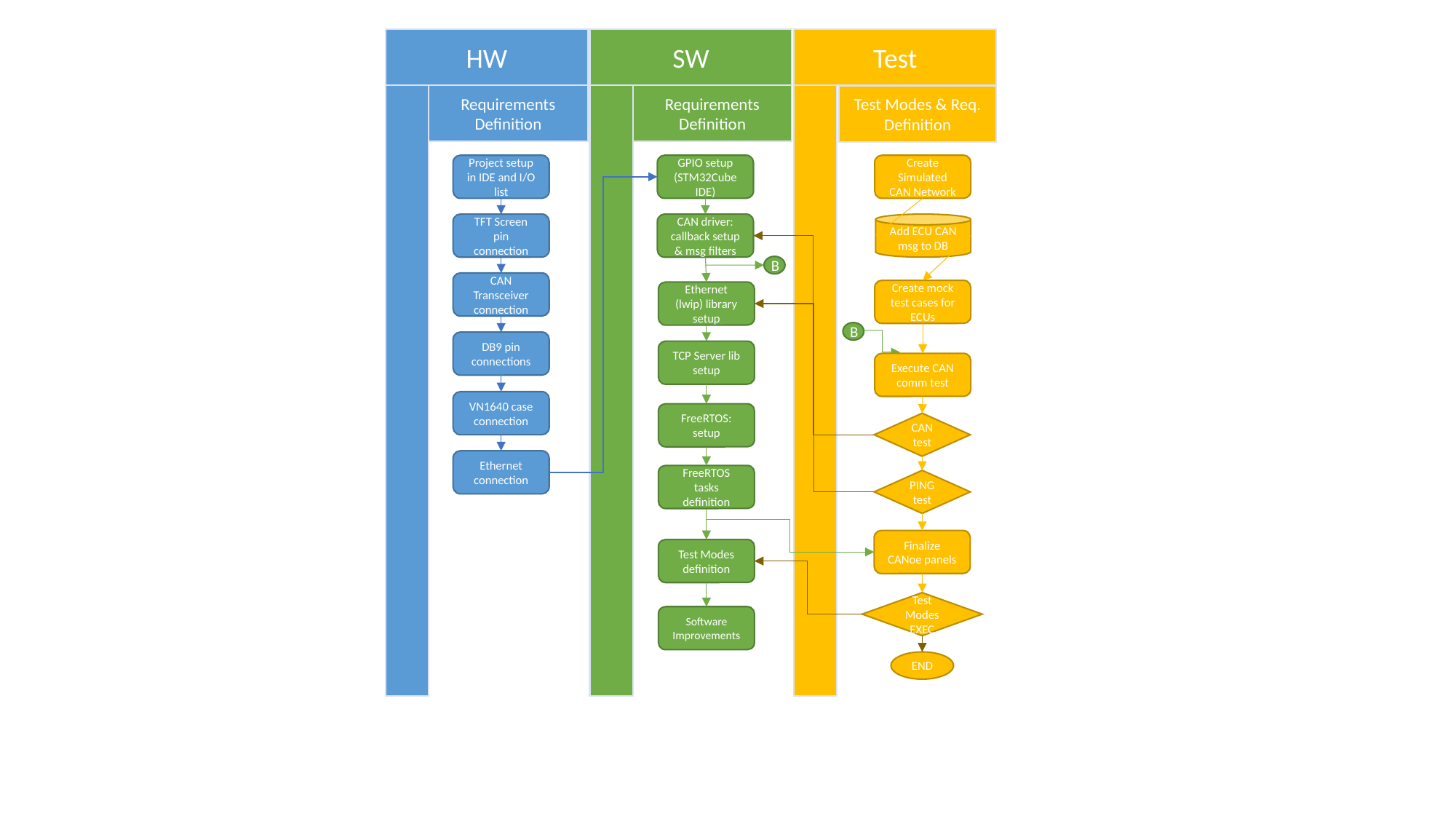

HW
SW
Test

Requirements Definition
Requirements Definition
Test Modes & Req. Definition
Project setup in IDE and I/O list
GPIO setup (STM32Cube IDE)
Create Simulated CAN Network
TFT Screen pin connection
CAN driver: callback setup & msg filters
Add ECU CAN msg to DB
B
CAN Transceiver connection
Create mock test cases for ECUs
Ethernet (lwip) library setup
B
DB9 pin connections
TCP Server lib setup
Execute CAN comm test
VN1640 case connection
FreeRTOS: setup
CAN test
Ethernet connection
FreeRTOS tasks definition
PING test
Finalize CANoe panels
Test Modes definition
Test Modes EXEC
Software Improvements
END